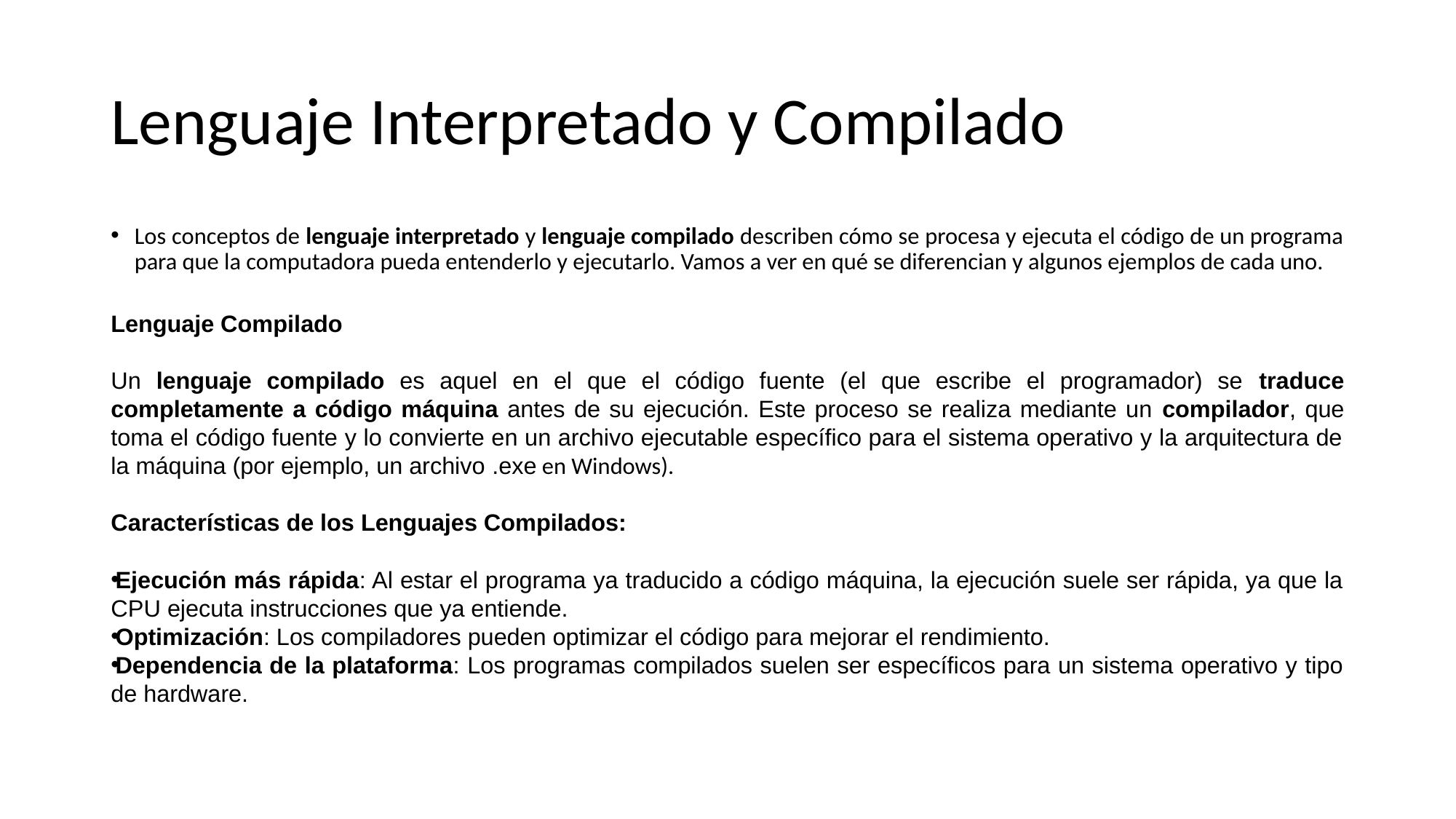

# Lenguaje Interpretado y Compilado
Los conceptos de lenguaje interpretado y lenguaje compilado describen cómo se procesa y ejecuta el código de un programa para que la computadora pueda entenderlo y ejecutarlo. Vamos a ver en qué se diferencian y algunos ejemplos de cada uno.

Lenguaje Compilado

Un lenguaje compilado es aquel en el que el código fuente (el que escribe el programador) se traduce completamente a código máquina antes de su ejecución. Este proceso se realiza mediante un compilador, que toma el código fuente y lo convierte en un archivo ejecutable específico para el sistema operativo y la arquitectura de la máquina (por ejemplo, un archivo .exe en Windows).

Características de los Lenguajes Compilados:

Ejecución más rápida: Al estar el programa ya traducido a código máquina, la ejecución suele ser rápida, ya que la CPU ejecuta instrucciones que ya entiende.
Optimización: Los compiladores pueden optimizar el código para mejorar el rendimiento.
Dependencia de la plataforma: Los programas compilados suelen ser específicos para un sistema operativo y tipo de hardware.